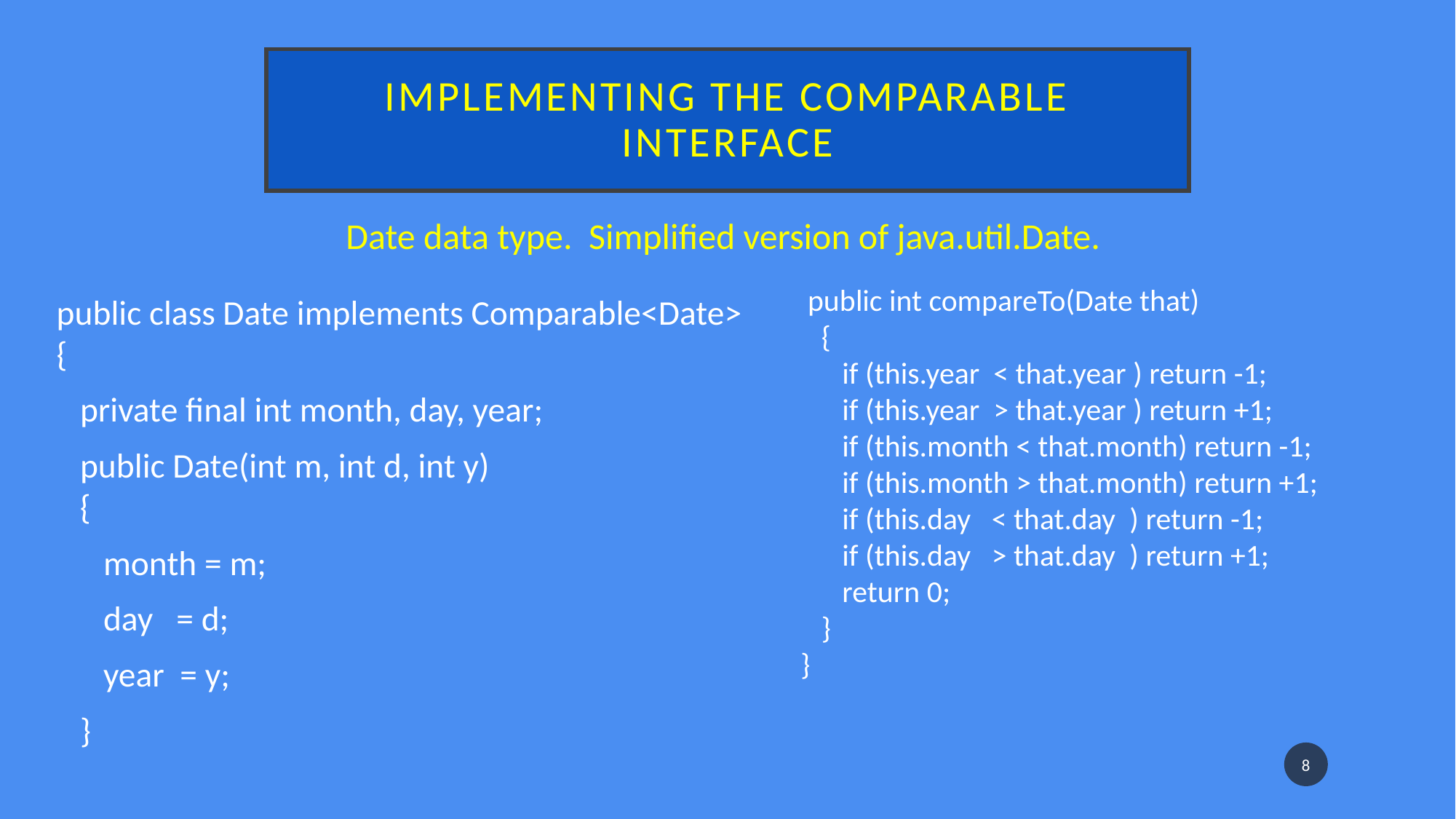

# Implementing the Comparable interface
Date data type.  Simplified version of java.util.Date.

 public int compareTo(Date that)
   {
      if (this.year  < that.year ) return -1;
      if (this.year  > that.year ) return +1;
      if (this.month < that.month) return -1;
      if (this.month > that.month) return +1;
      if (this.day   < that.day  ) return -1;
      if (this.day   > that.day  ) return +1;
      return 0;
   }
}

public class Date implements Comparable<Date>
{
   private final int month, day, year;
   public Date(int m, int d, int y)
   {
      month = m;
      day   = d;
      year  = y;
   }

8